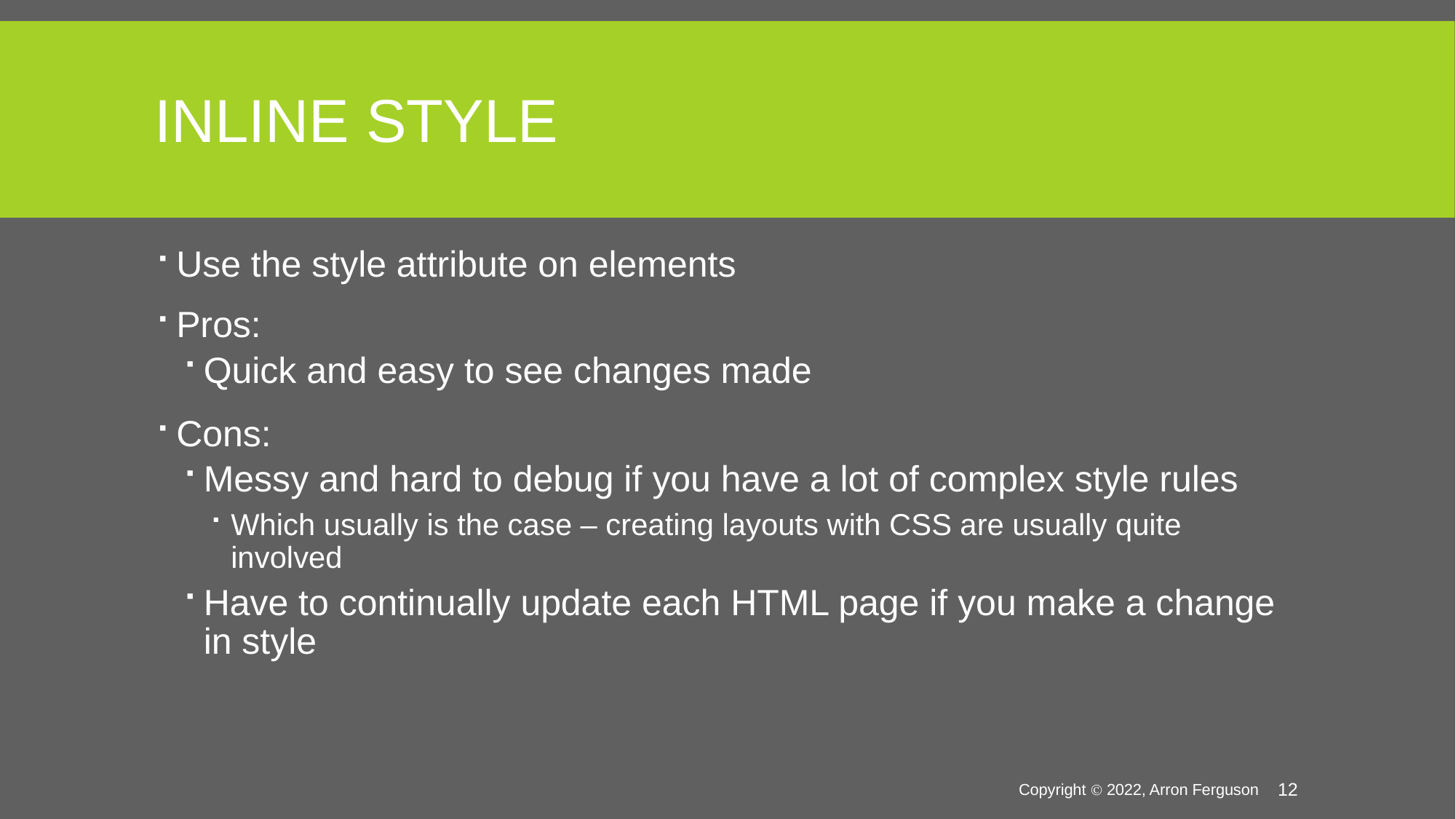

# Inline Style
Use the style attribute on elements
Pros:
Quick and easy to see changes made
Cons:
Messy and hard to debug if you have a lot of complex style rules
Which usually is the case – creating layouts with CSS are usually quite involved
Have to continually update each HTML page if you make a change in style
Copyright Ⓒ 2022, Arron Ferguson
12